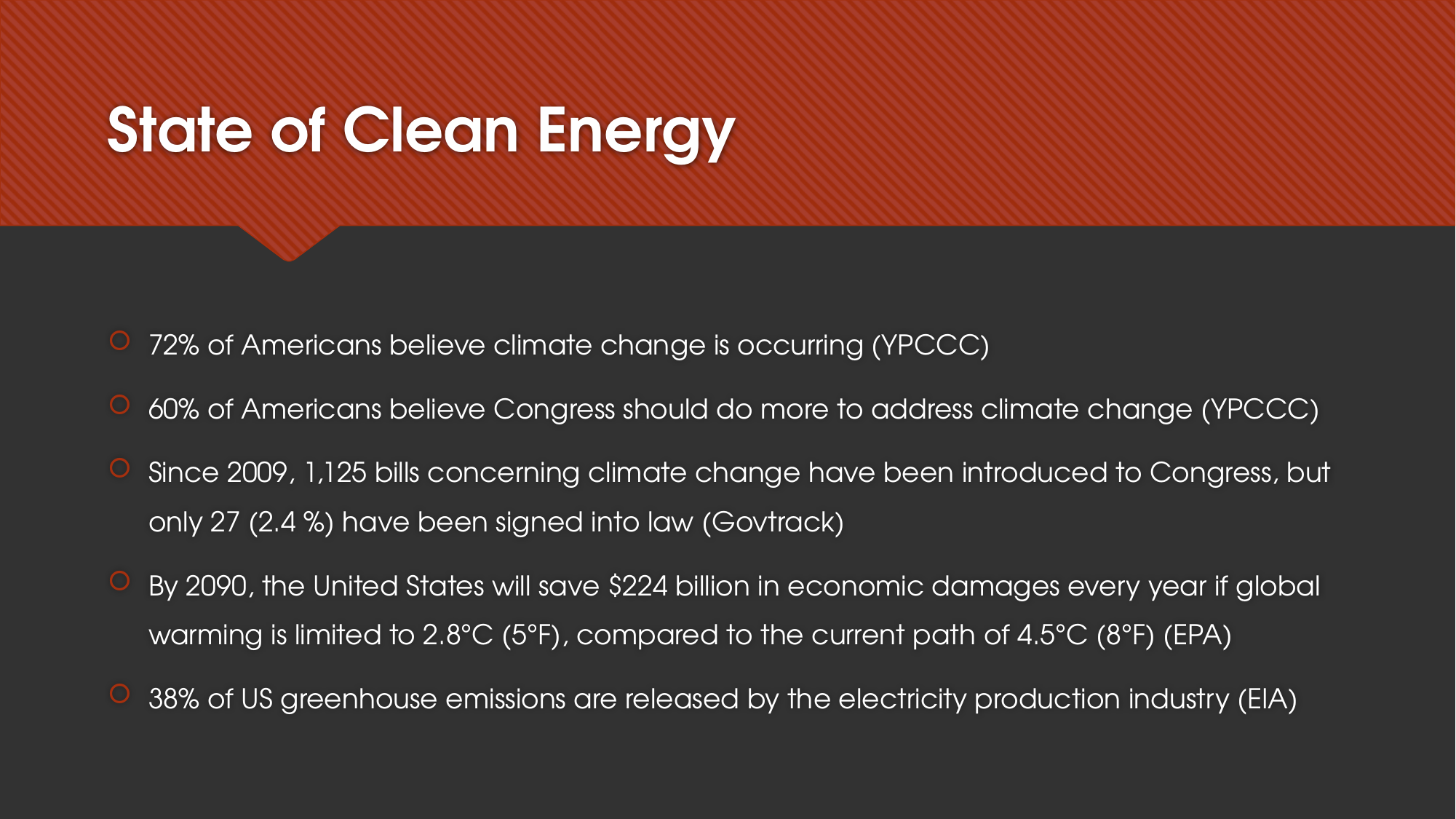

# State of Clean Energy
72% of Americans believe climate change is occurring (YPCCC)
60% of Americans believe Congress should do more to address climate change (YPCCC)
Since 2009, 1,125 bills concerning climate change have been introduced to Congress, but only 27 (2.4 %) have been signed into law (Govtrack)
By 2090, the United States will save $224 billion in economic damages every year if global warming is limited to 2.8°C (5°F), compared to the current path of 4.5°C (8°F) (EPA)
38% of US greenhouse emissions are released by the electricity production industry (EIA)